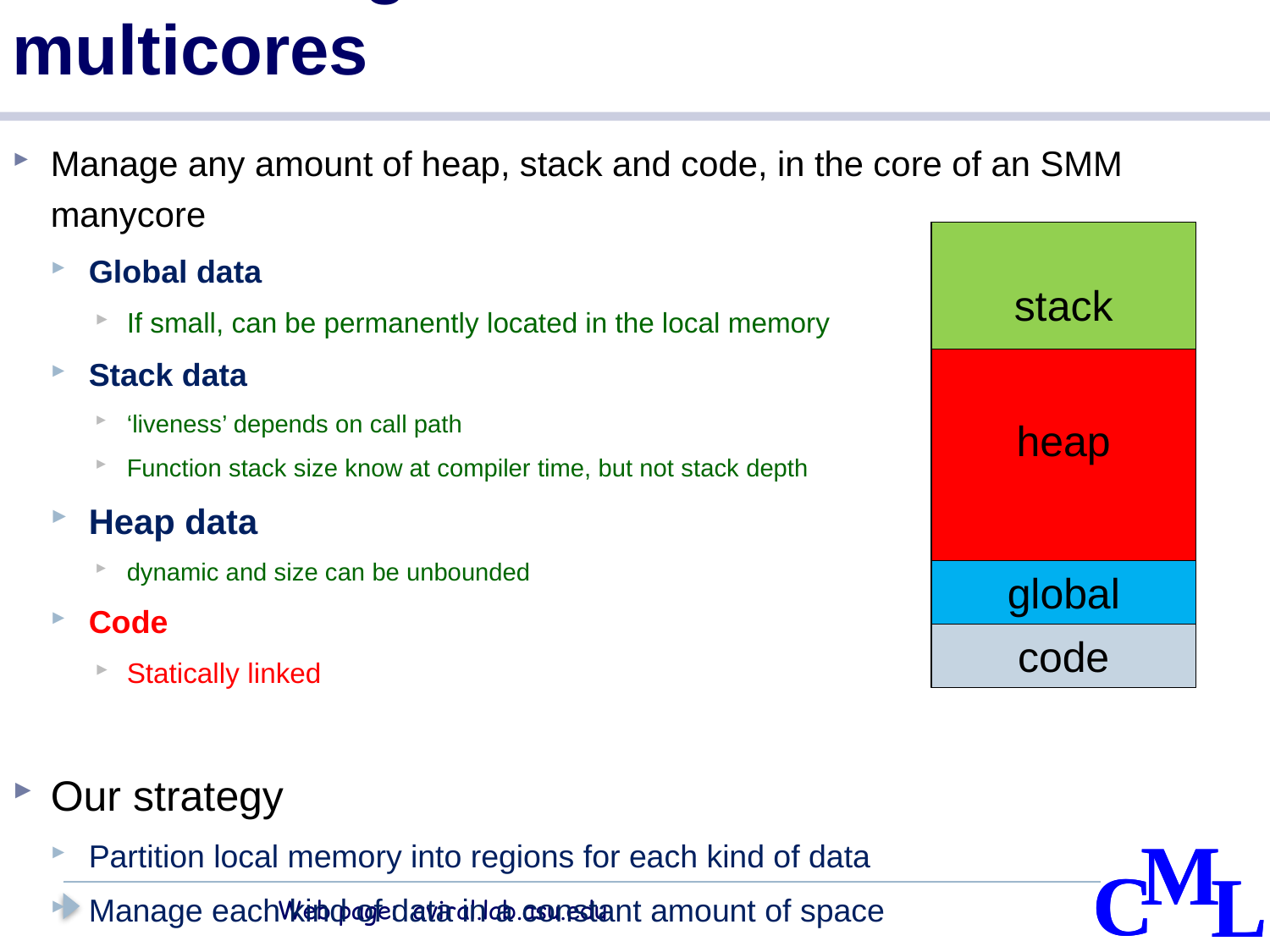

# Data Management in SMM multicores
Manage any amount of heap, stack and code, in the core of an SMM manycore
Global data
If small, can be permanently located in the local memory
Stack data
‘liveness’ depends on call path
Function stack size know at compiler time, but not stack depth
Heap data
dynamic and size can be unbounded
Code
Statically linked

Our strategy
Partition local memory into regions for each kind of data
Manage each kind of data in a constant amount of space
stack

stack

heap

heap

heap
global
code